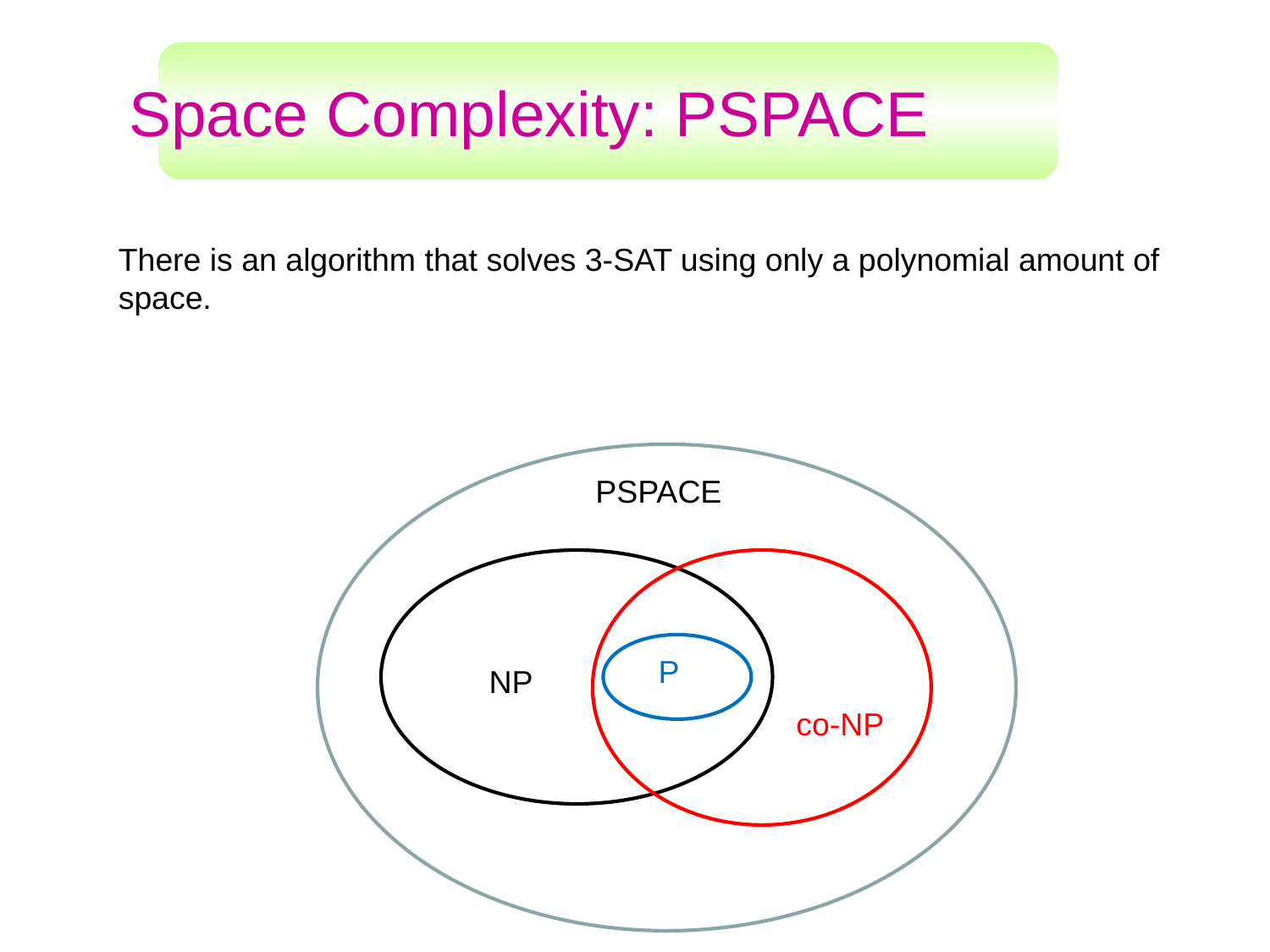

Space Complexity: PSPACE
There is an algorithm that solves 3-SAT using only a polynomial amount of space.

PSPACE

P
NP
co-NP